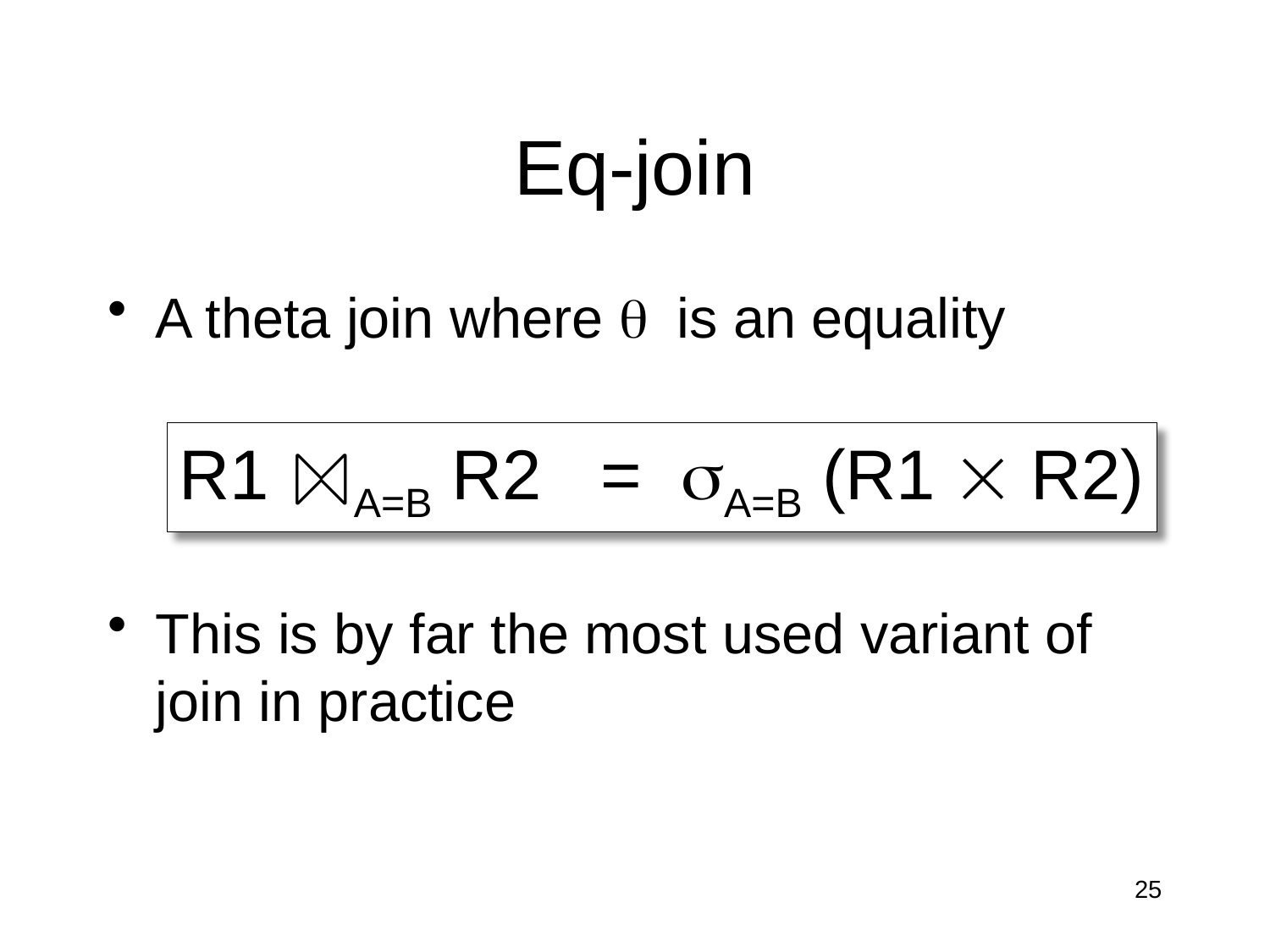

# Eq-join
A theta join where θ is an equality

This is by far the most used variant of join in practice
R1 ⨝A=B R2   =  σA=B (R1 × R2)

25